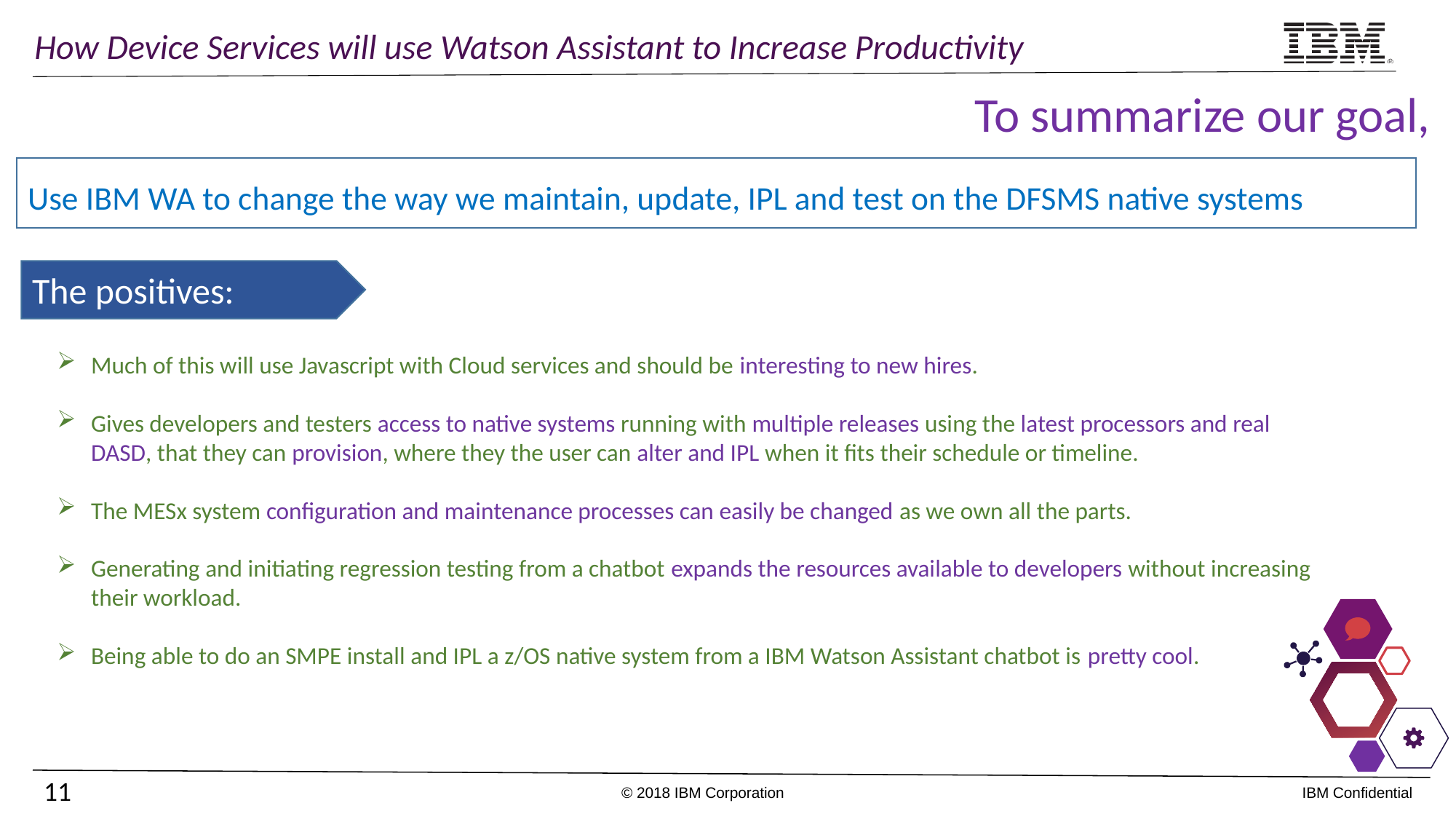

How Device Services will use Watson Assistant to Increase Productivity
To summarize our goal,
Use IBM WA to change the way we maintain, update, IPL and test on the DFSMS native systems

The positives:
Much of this will use Javascript with Cloud services and should be interesting to new hires.
Gives developers and testers access to native systems running with multiple releases using the latest processors and real DASD, that they can provision, where they the user can alter and IPL when it fits their schedule or timeline.
The MESx system configuration and maintenance processes can easily be changed as we own all the parts.
Generating and initiating regression testing from a chatbot expands the resources available to developers without increasing their workload.
Being able to do an SMPE install and IPL a z/OS native system from a IBM Watson Assistant chatbot is pretty cool.